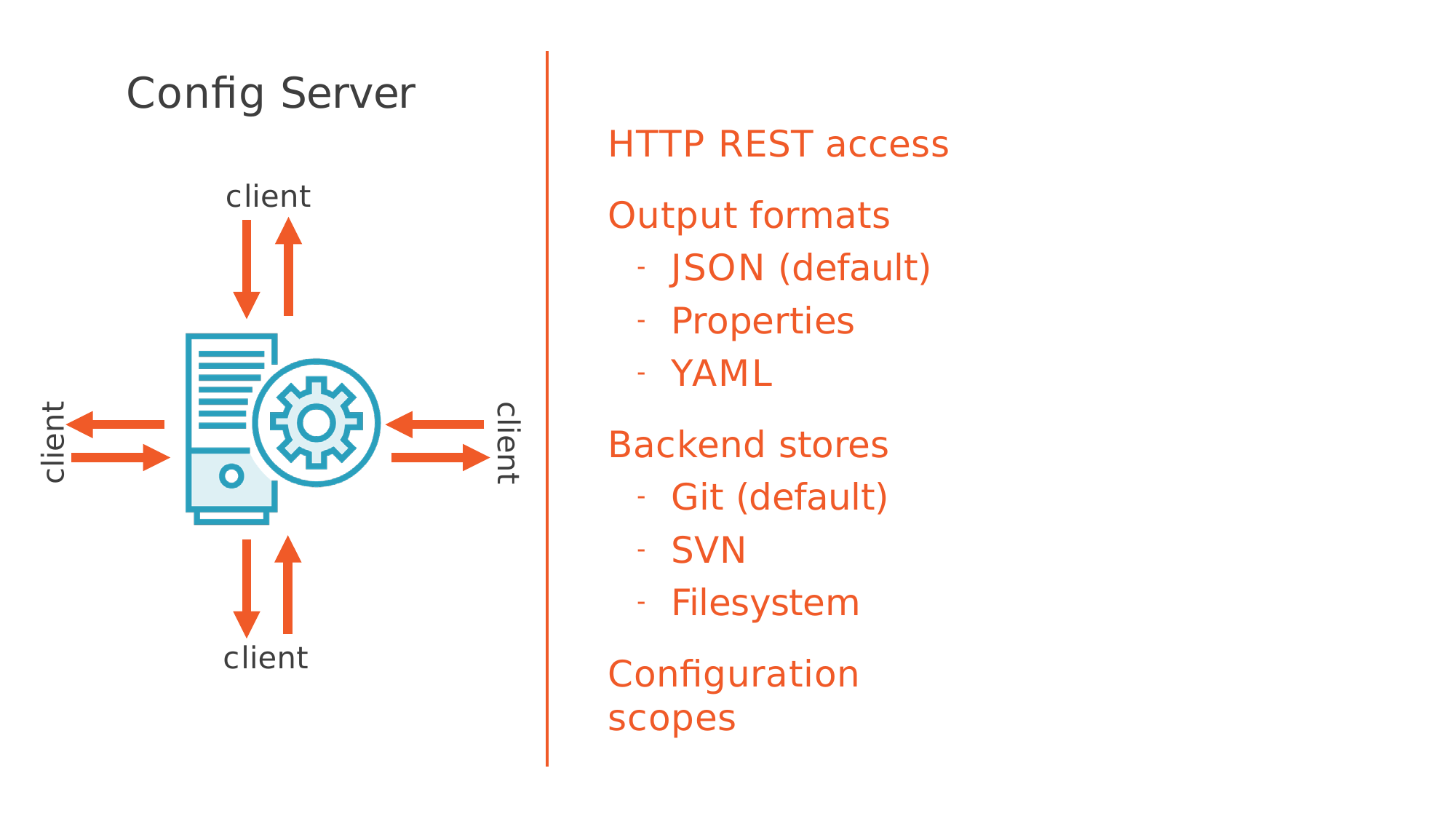

# Config Server
HTTP REST access
Output formats
JSON (default)
Properties
YAML
Backend stores
Git (default)
SVN
Filesystem
Configuration scopes
client

client
client

client